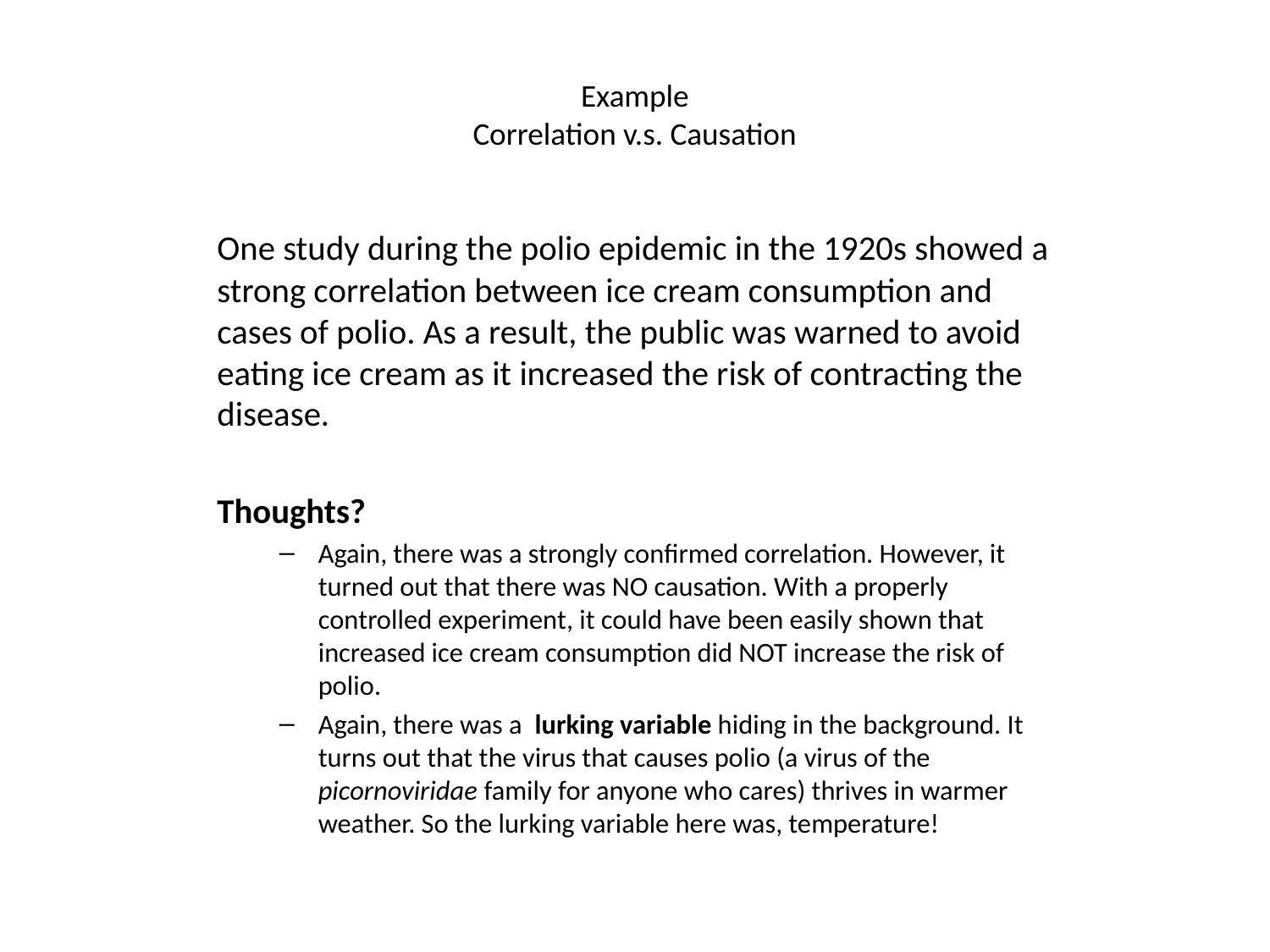

# Example Correlation v.s. Causation
One study during the polio epidemic in the 1920s showed a strong correlation between ice cream consumption and cases of polio. As a result, the public was warned to avoid eating ice cream as it increased the risk of contracting the disease.

Thoughts?
Again, there was a strongly confirmed correlation. However, it turned out that there was NO causation. With a properly controlled experiment, it could have been easily shown that increased ice cream consumption did NOT increase the risk of polio.
Again, there was a  lurking variable hiding in the background. It turns out that the virus that causes polio (a virus of the picornoviridae family for anyone who cares) thrives in warmer weather. So the lurking variable here was, temperature!